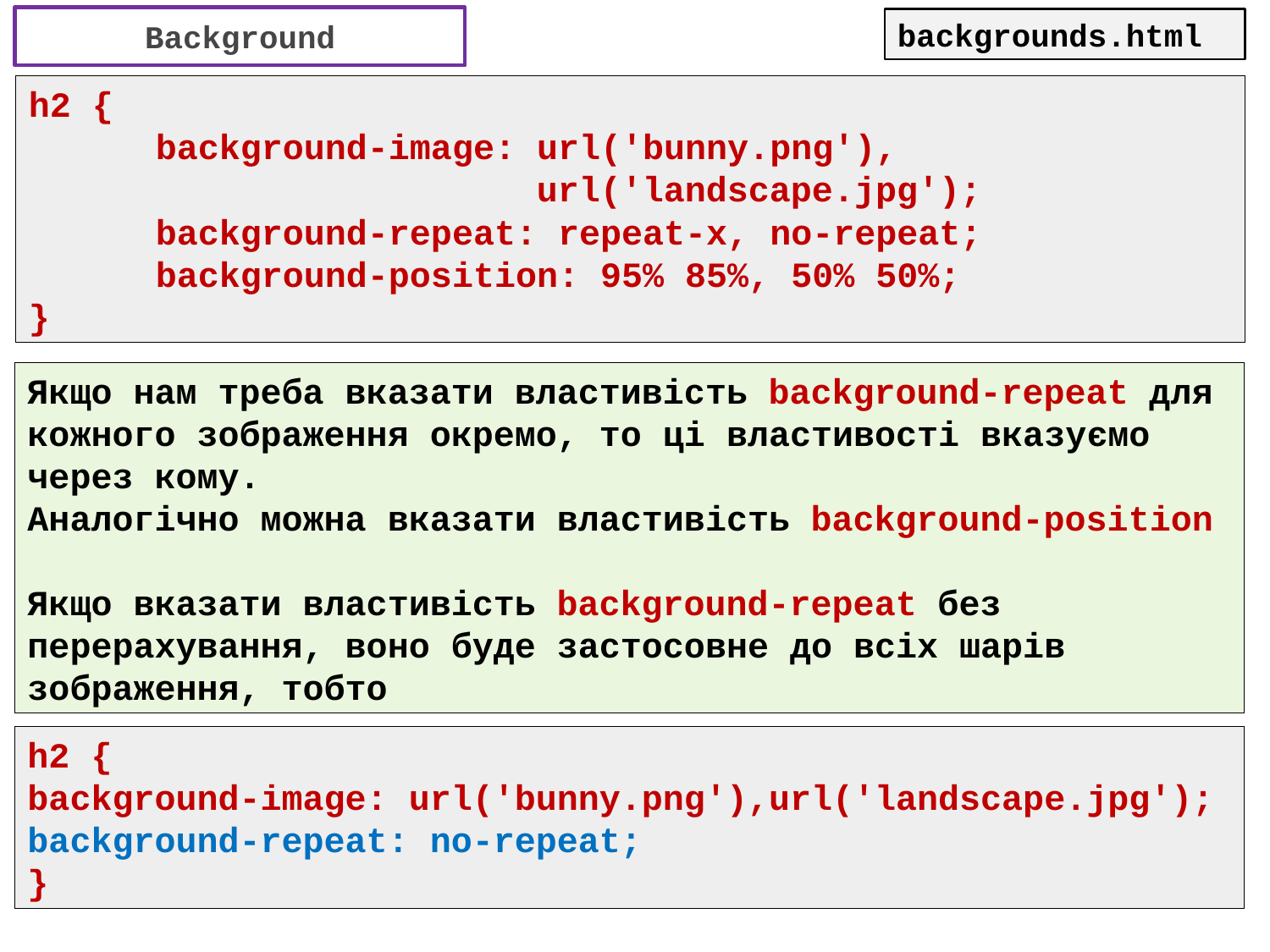

Background
backgrounds.html
h2 {
	background-image: url('bunny.png'), 						url('landscape.jpg');
	background-repeat: repeat-x, no-repeat;
	background-position: 95% 85%, 50% 50%;
}
Якщо нам треба вказати властивість background-repeat для кожного зображення окремо, то ці властивості вказуємо через кому.
Аналогічно можна вказати властивість background-position

Якщо вказати властивість background-repeat без перерахування, воно буде застосовне до всіх шарів зображення, тобто
h2 {
background-image: url('bunny.png'),url('landscape.jpg');
background-repeat: no-repeat;
}